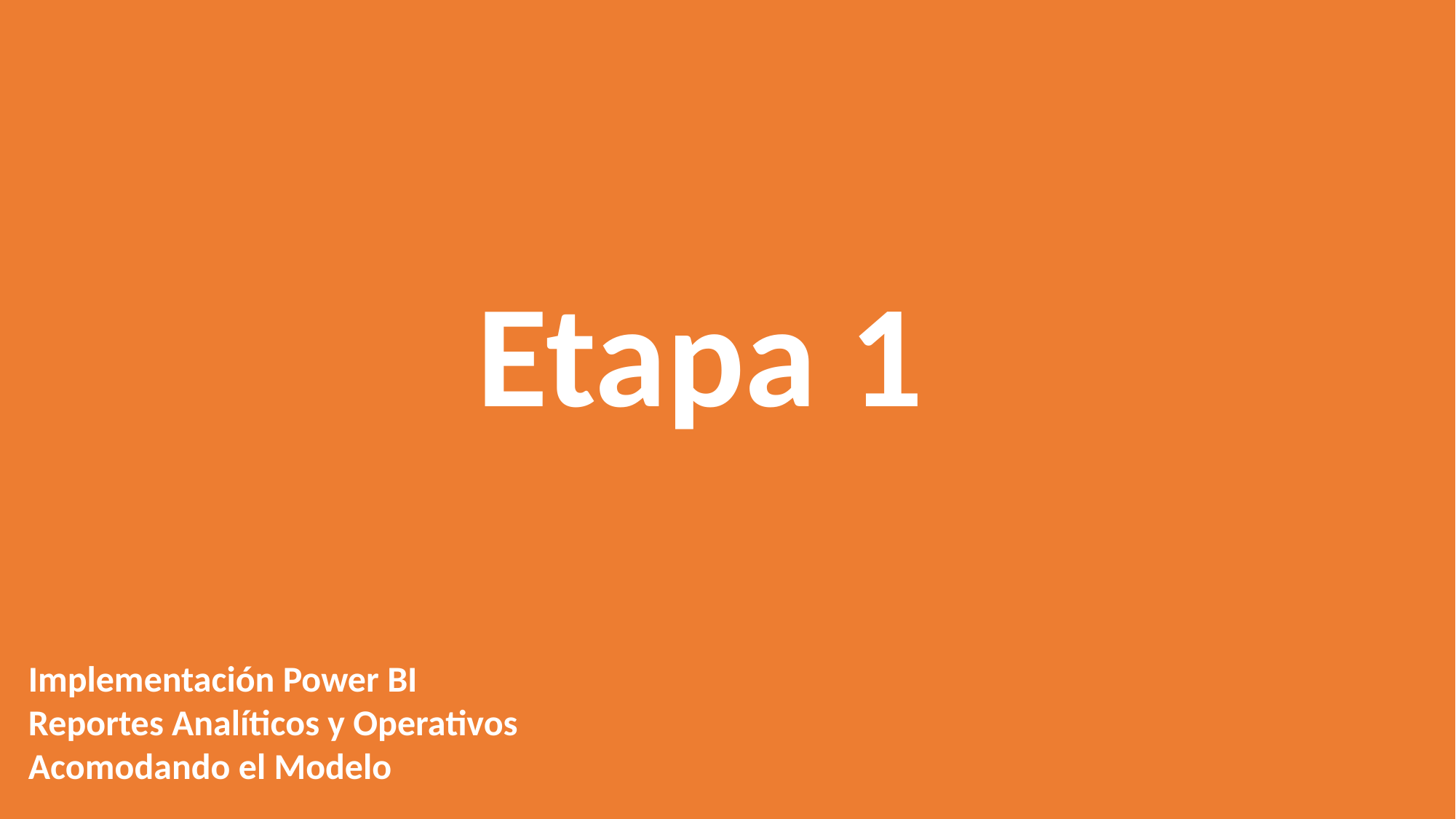

Etapa 1
Implementación Power BI
Reportes Analíticos y Operativos
Acomodando el Modelo